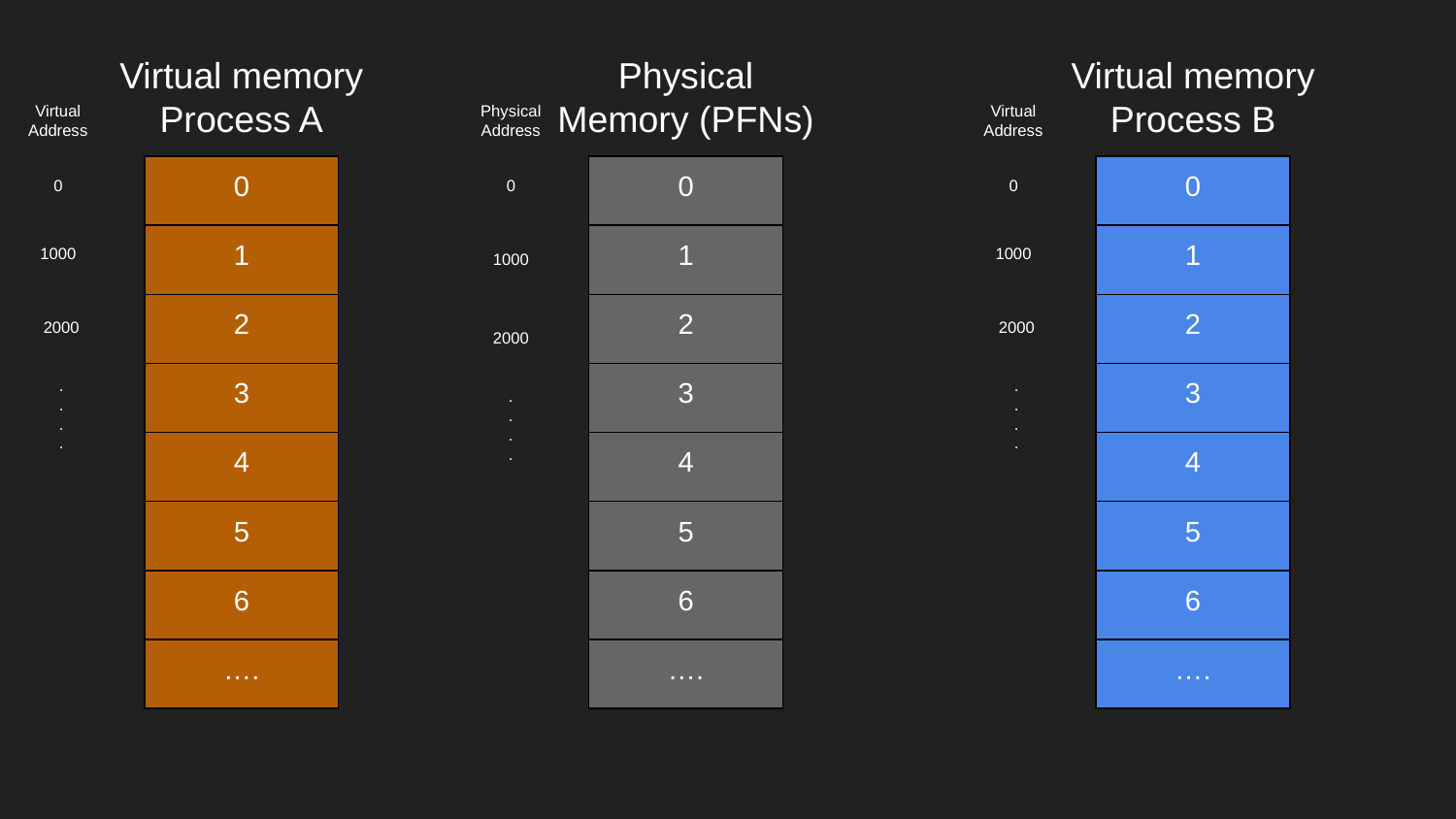

Physical Memory (PFNs)
Virtual memory
Process A
Virtual memory
Process B
Physical
Address
Virtual Address

Virtual Address

| 0 |
| --- |
| 1 |
| 2 |
| 3 |
| 4 |
| 5 |
| 6 |
| …. |
| 0 |
| --- |
| 1 |
| 2 |
| 3 |
| 4 |
| 5 |
| 6 |
| …. |
| 0 |
| --- |
| 1 |
| 2 |
| 3 |
| 4 |
| 5 |
| 6 |
| …. |
0
0
0
1000
1000
1000
2000

.
.
.
.
2000

.
.
.
.
2000

.
.
.
.